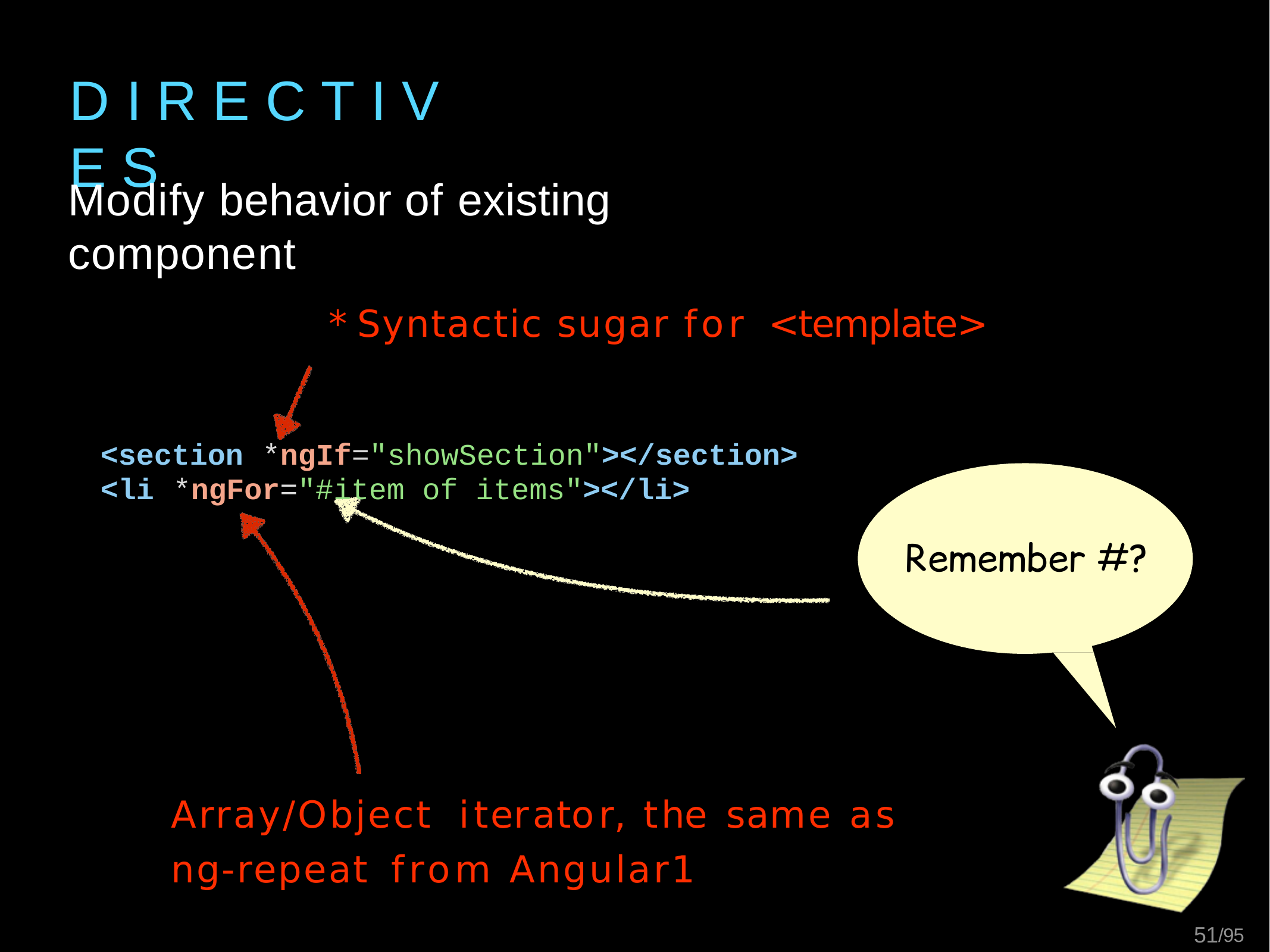

# D I R E C T I V E S
Modify behavior of existing component
* Syntactic sugar for <template>

<section	*ngIf="showSection"></section>
<li	*ngFor="#item of items"></li>
Remember #?

Array/Object
iterator,
the
same
as
ng-repeat
from Angular1
51/95